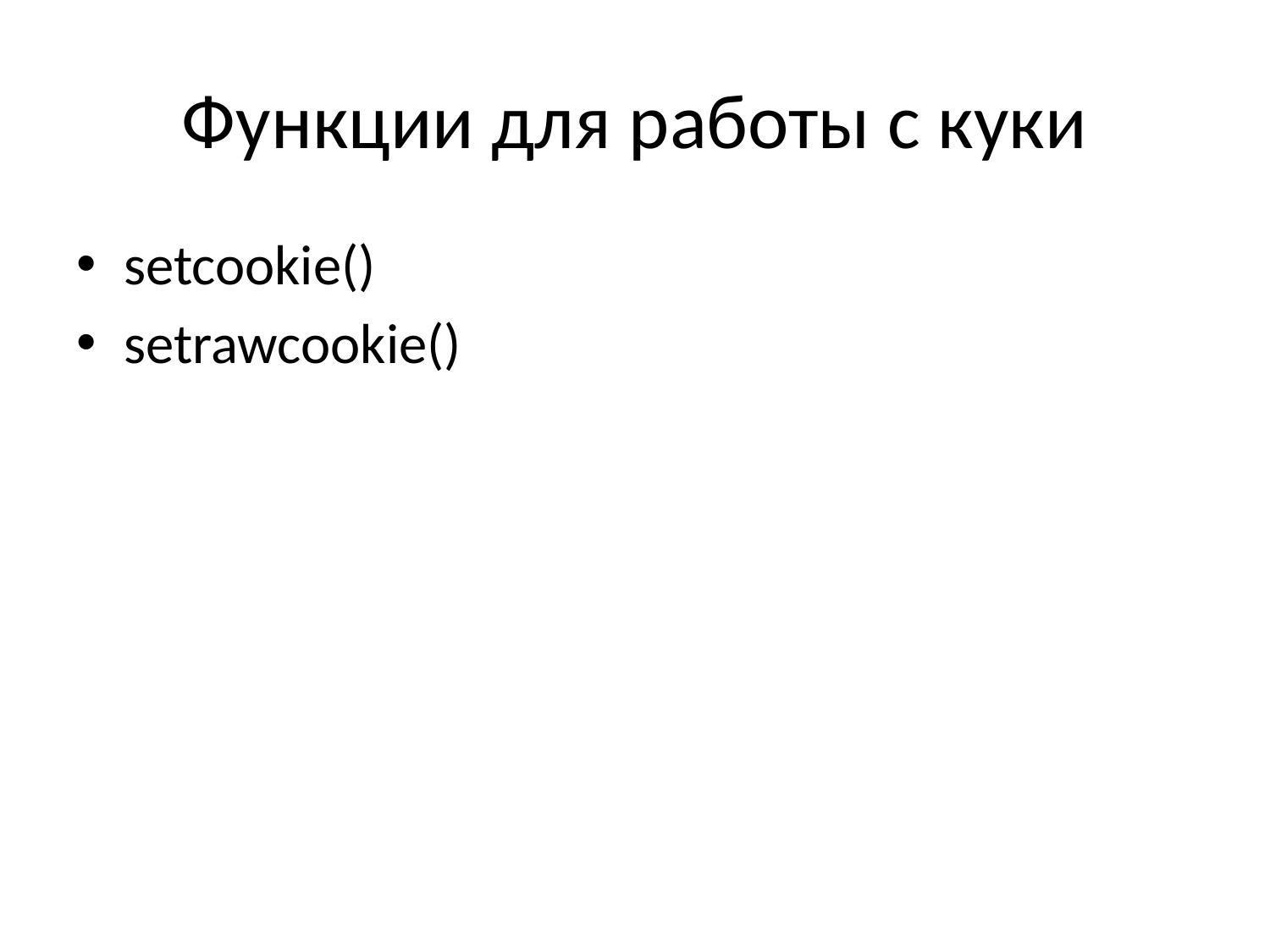

# Функции для работы с куки
setcookie()
setrawcookie()